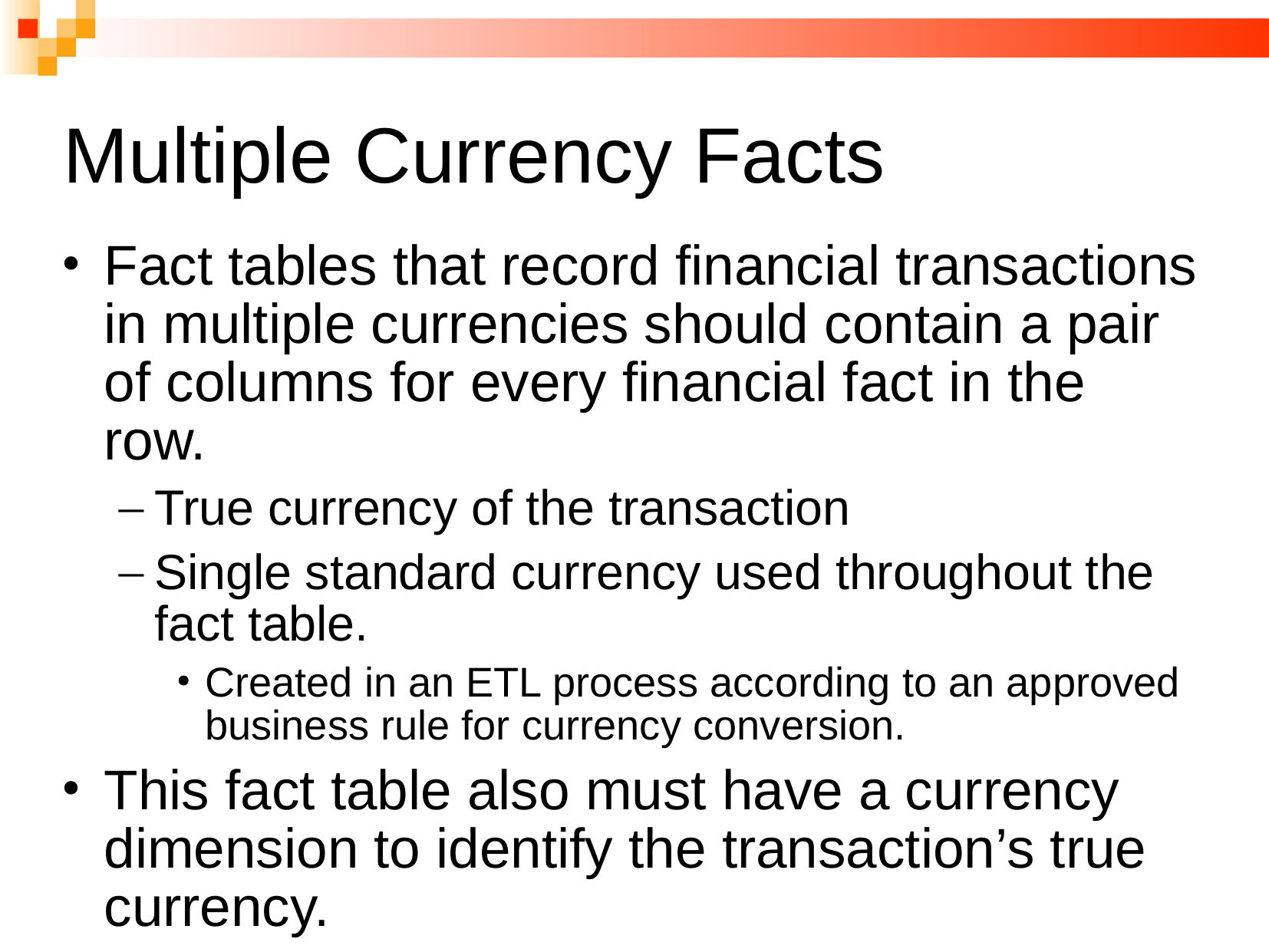

# Multiple Currency Facts
Fact tables that record financial transactions in multiple currencies should contain a pair of columns for every financial fact in the row.
True currency of the transaction
Single standard currency used throughout the fact table.
Created in an ETL process according to an approved business rule for currency conversion.
This fact table also must have a currency dimension to identify the transaction’s true currency.